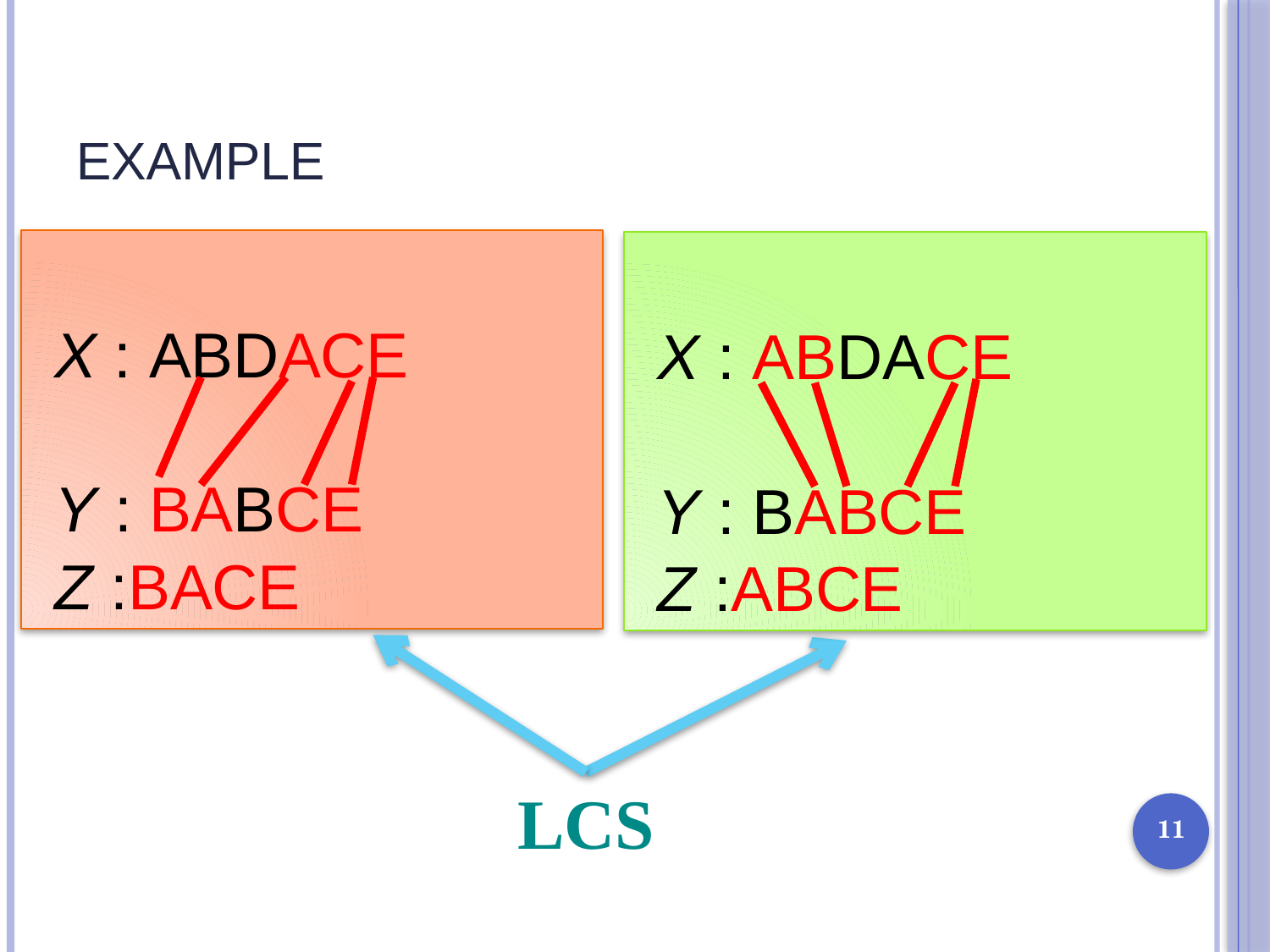

# Example

X : ABDACE

Y : BABCE
Z :BACE

X : ABDACE

Y : BABCE
Z :ABCE
LCS
11